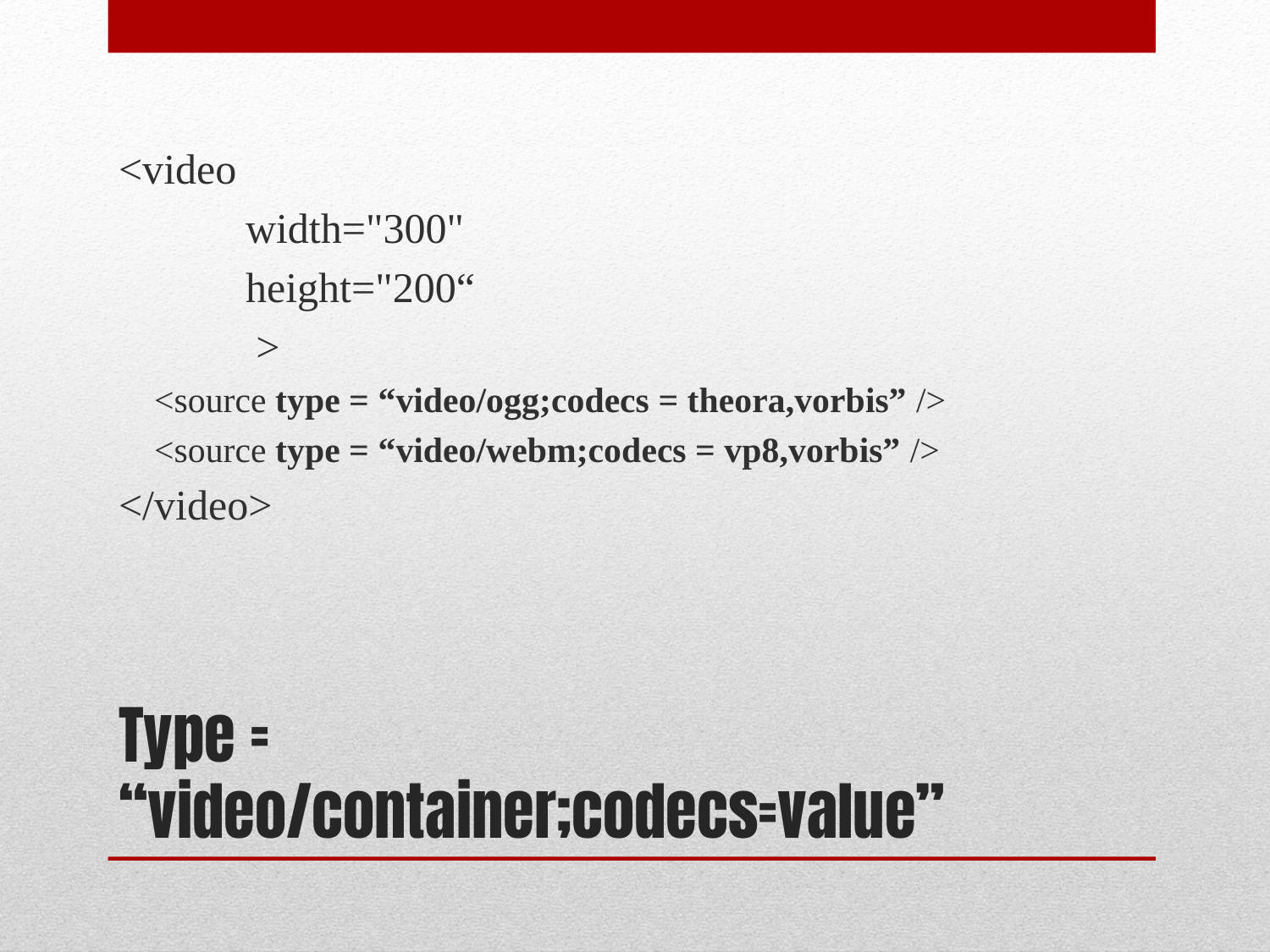

<video
	width="300"
	height="200“
	 >
    <source type = “video/ogg;codecs = theora,vorbis” />
    <source type = “video/webm;codecs = vp8,vorbis” />
</video>

# Type = “video/container;codecs=value”